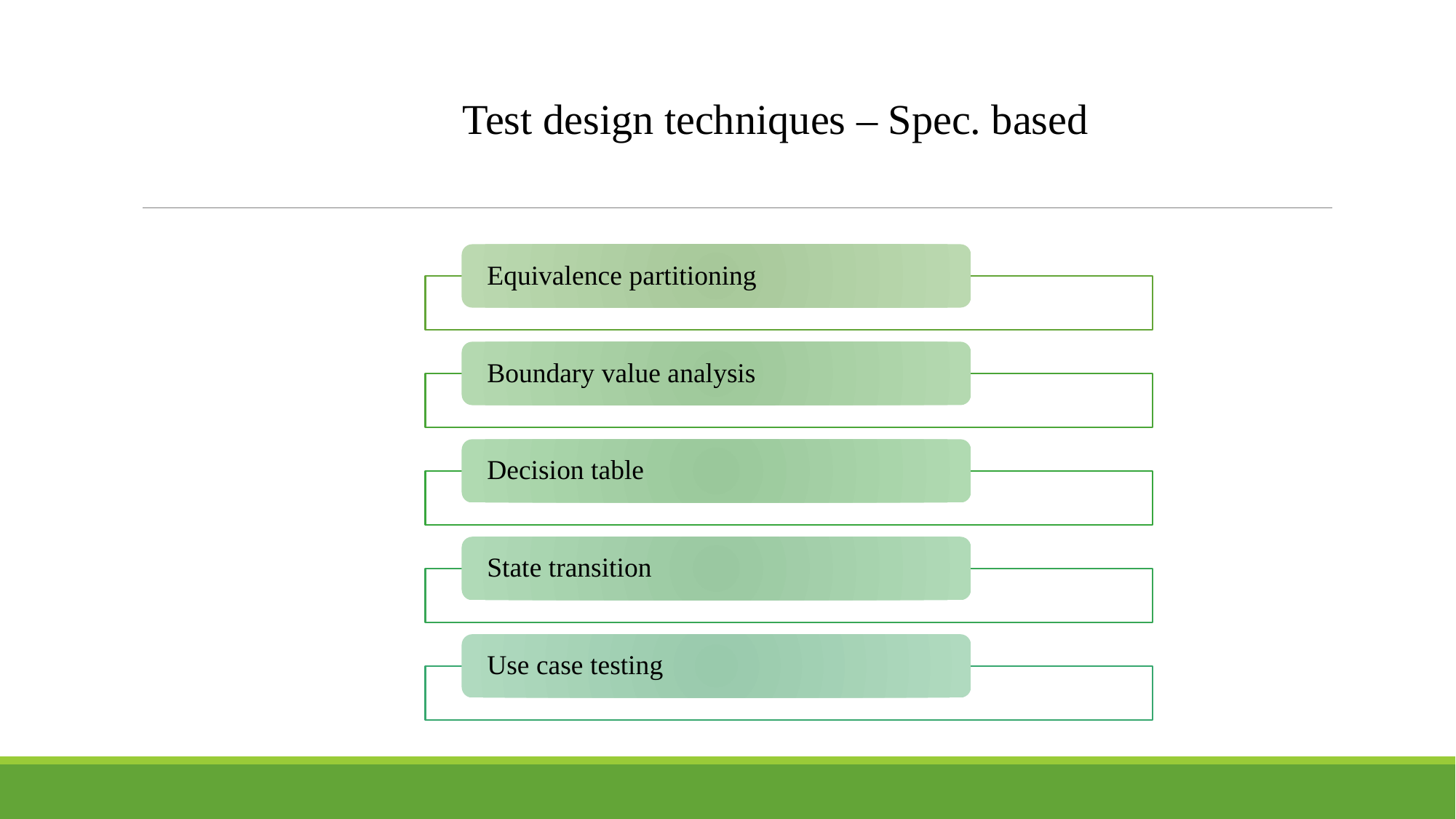

Test design techniques – Spec. based
Equivalence partitioning
Boundary value analysis
Decision table
State transition
Use case testing